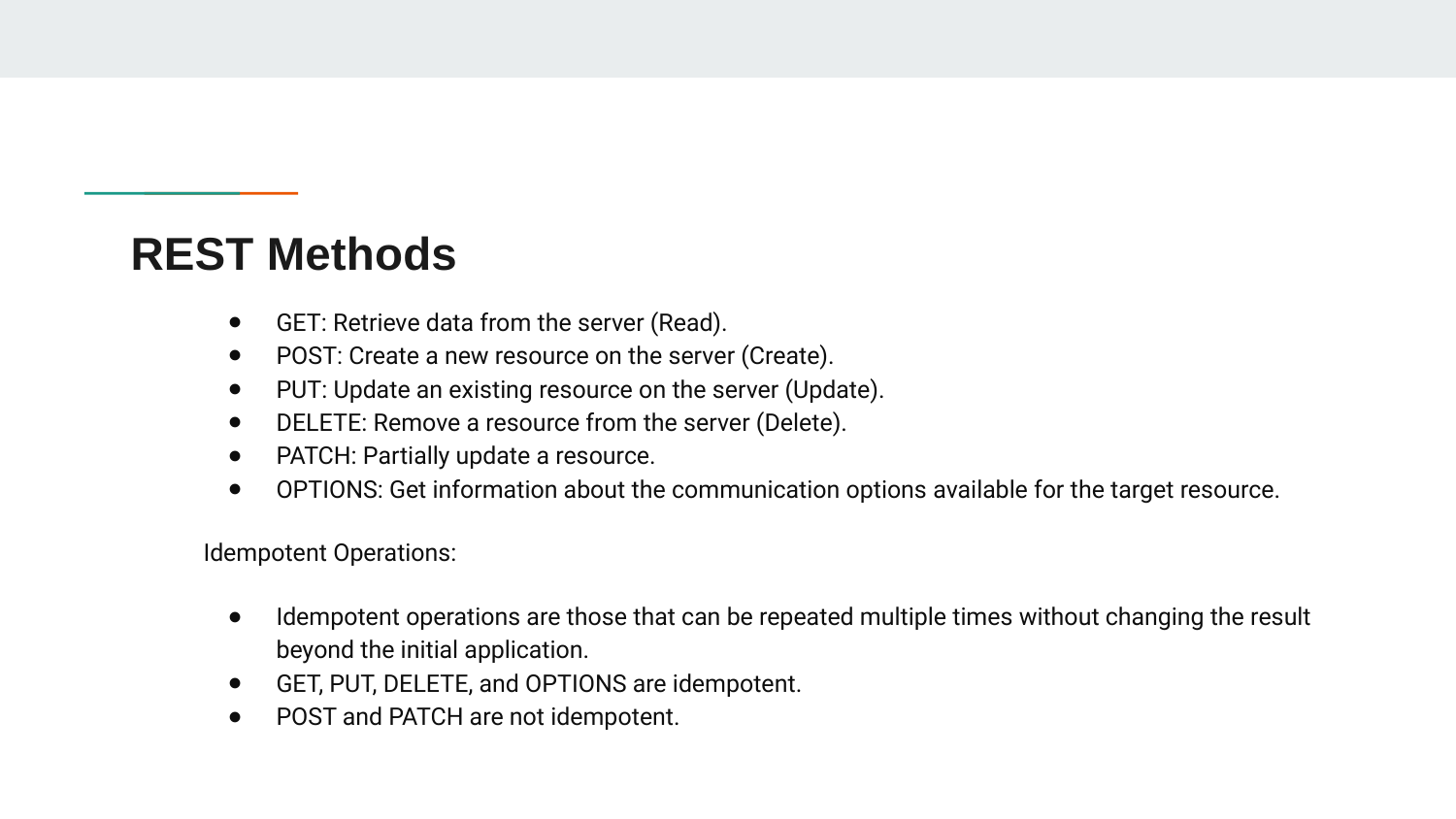

# REST Methods
GET: Retrieve data from the server (Read).
POST: Create a new resource on the server (Create).
PUT: Update an existing resource on the server (Update).
DELETE: Remove a resource from the server (Delete).
PATCH: Partially update a resource.
OPTIONS: Get information about the communication options available for the target resource.
Idempotent Operations:
Idempotent operations are those that can be repeated multiple times without changing the result beyond the initial application.
GET, PUT, DELETE, and OPTIONS are idempotent.
POST and PATCH are not idempotent.